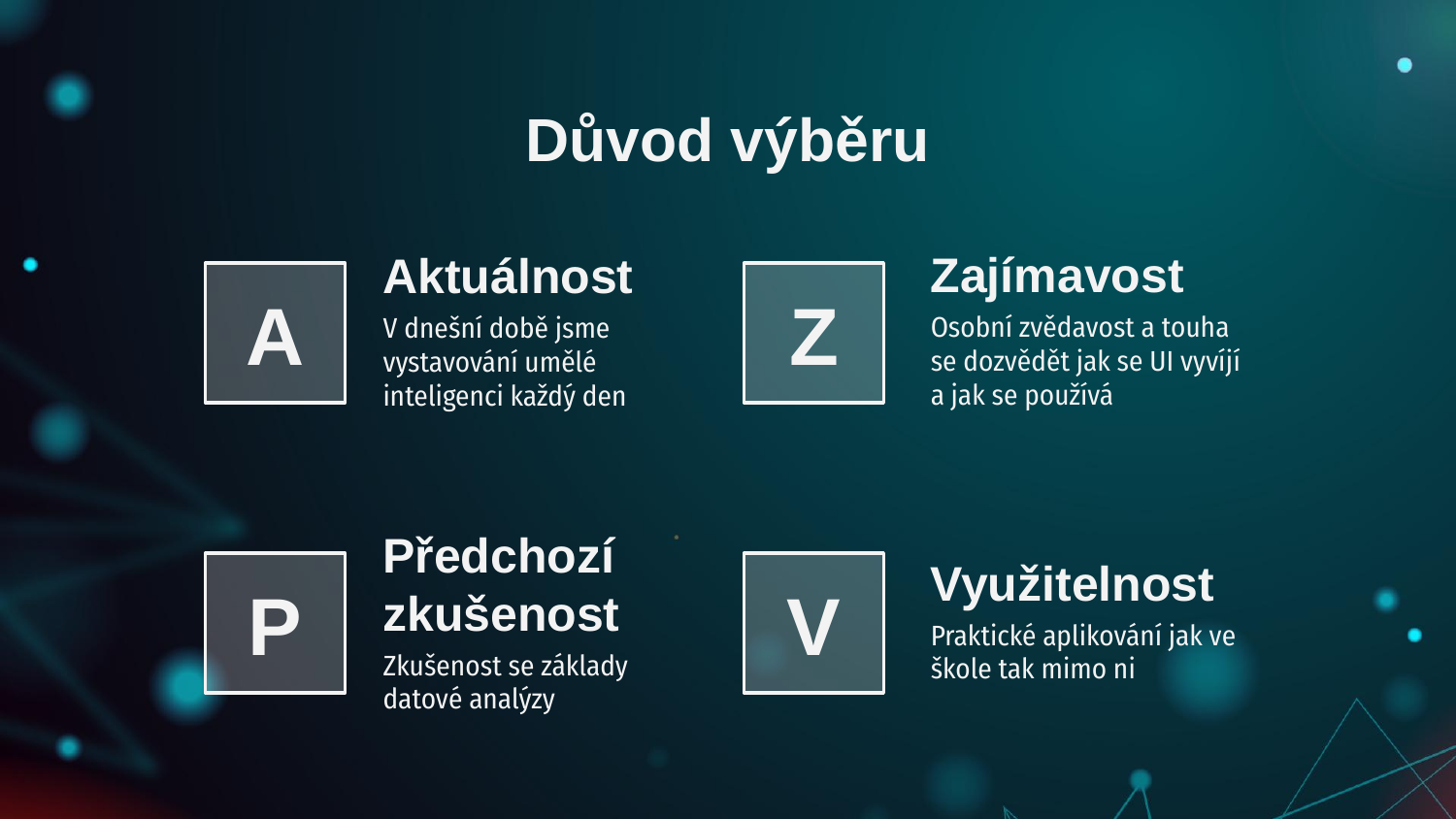

# Důvod výběru
Zajímavost
Osobní zvědavost a touha se dozvědět jak se UI vyvíjí a jak se používá
Aktuálnost
V dnešní době jsme vystavování umělé inteligenci každý den
A
Z
Využitelnost
Praktické aplikování jak ve škole tak mimo ni
P
V
Předchozí zkušenost
Zkušenost se základy datové analýzy